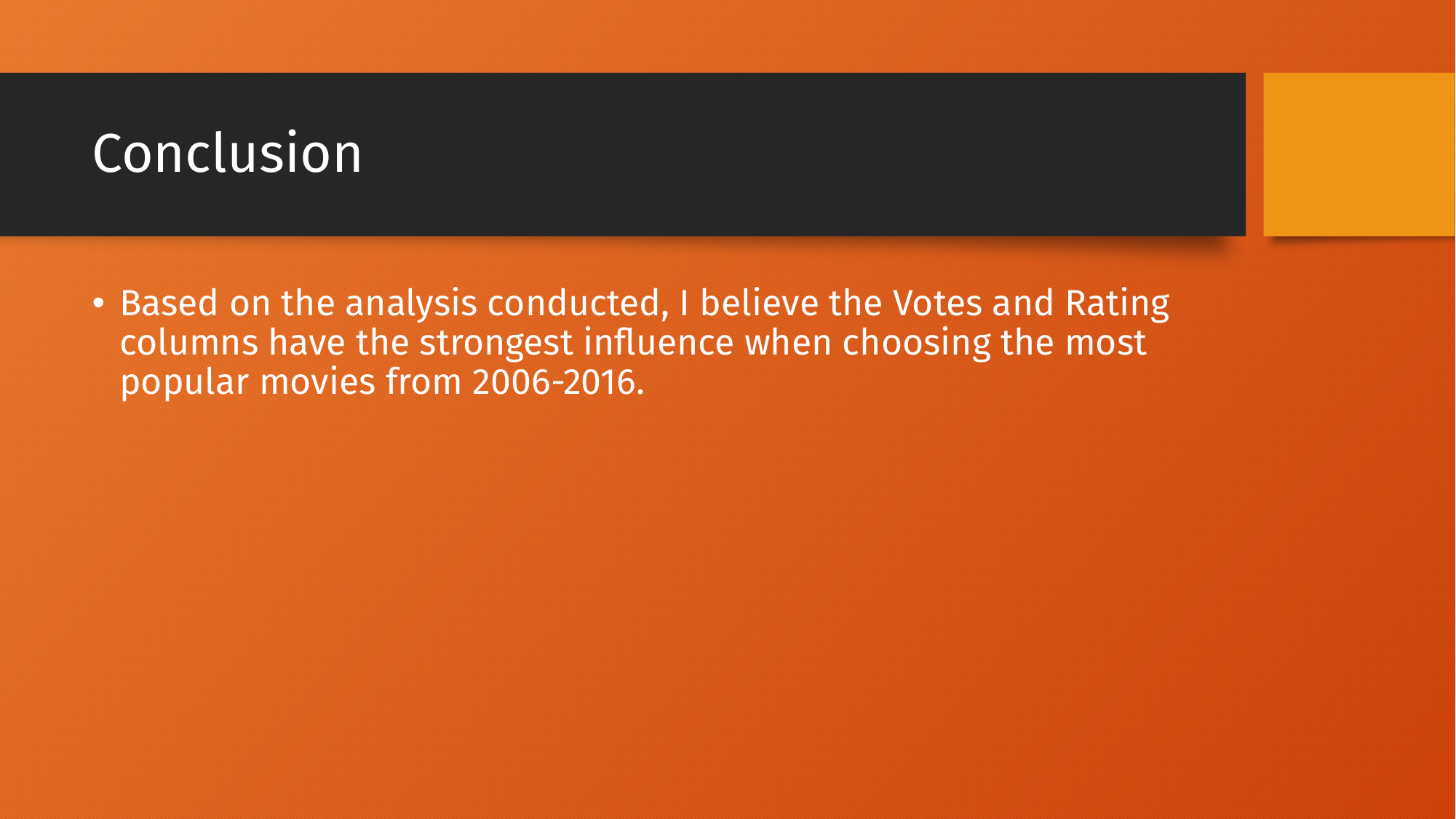

# Conclusion
Based on the analysis conducted, I believe the Votes and Rating columns have the strongest influence when choosing the most popular movies from 2006-2016.